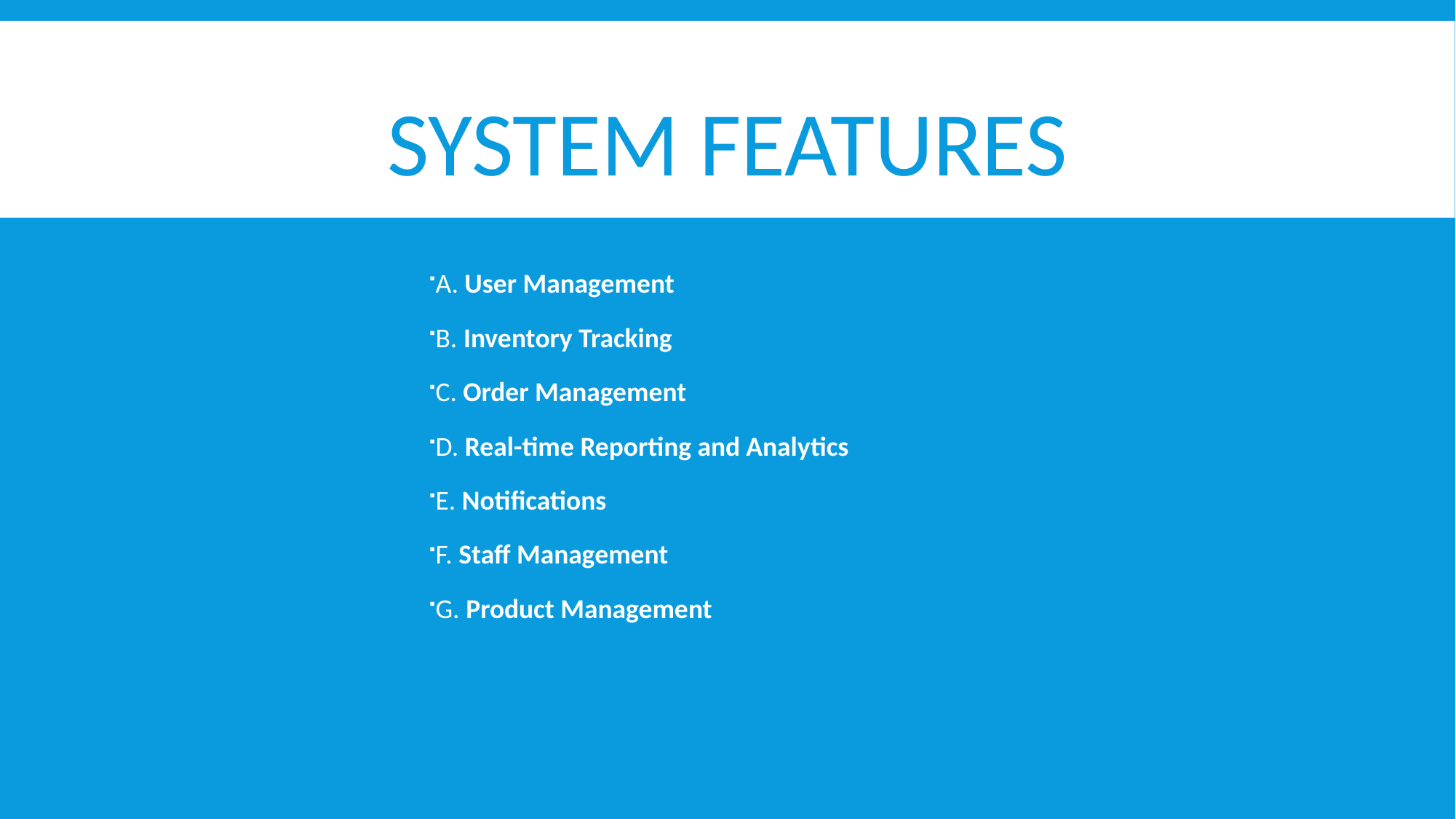

# System Features
A. User Management
B. Inventory Tracking
C. Order Management
D. Real-time Reporting and Analytics
E. Notifications
F. Staff Management
G. Product Management